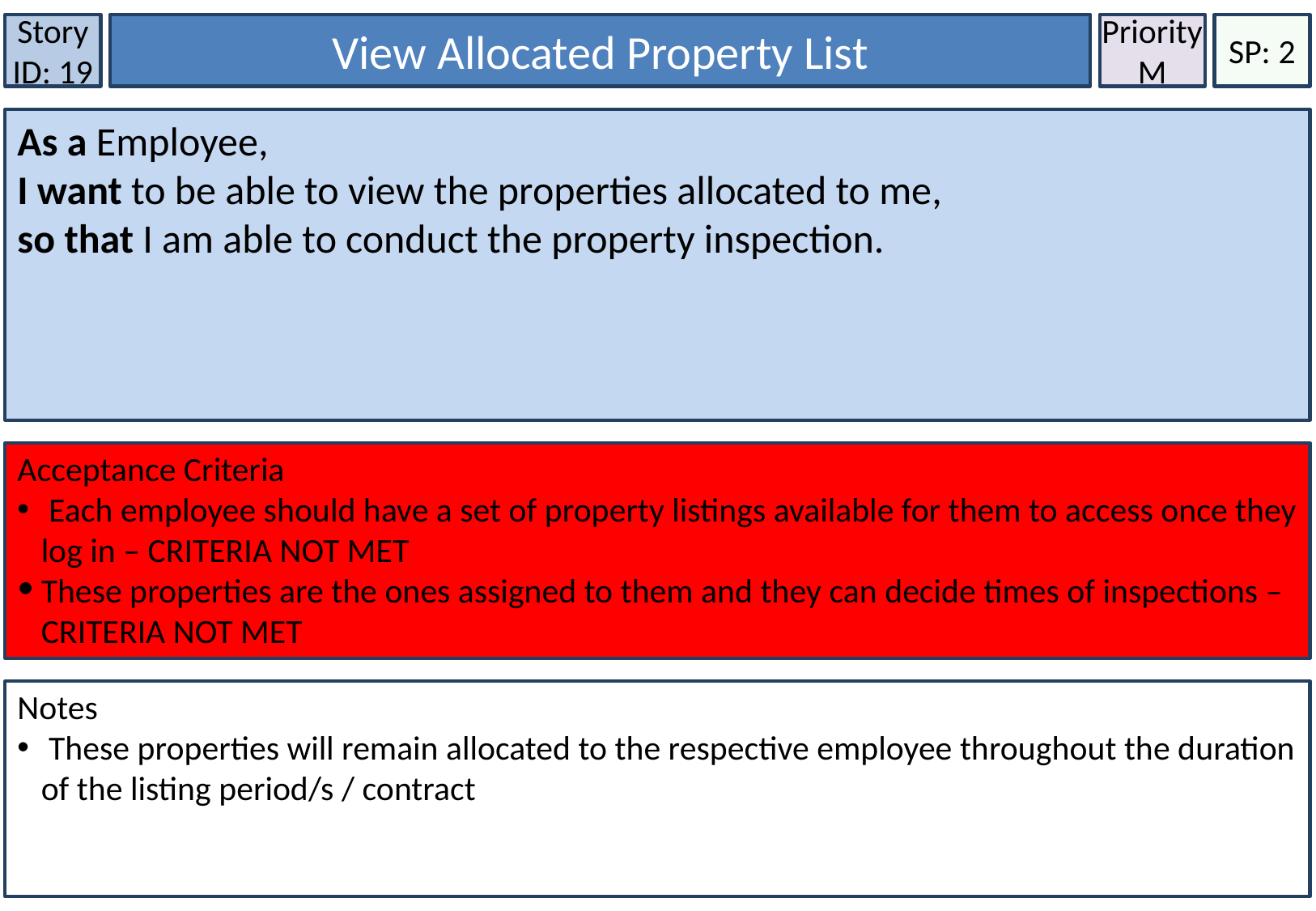

Story ID: 19
View Allocated Property List
Priority M
SP: 2
As a Employee,
I want to be able to view the properties allocated to me,
so that I am able to conduct the property inspection.
Acceptance Criteria
 Each employee should have a set of property listings available for them to access once they log in – CRITERIA NOT MET
These properties are the ones assigned to them and they can decide times of inspections – CRITERIA NOT MET
Notes
 These properties will remain allocated to the respective employee throughout the duration of the listing period/s / contract